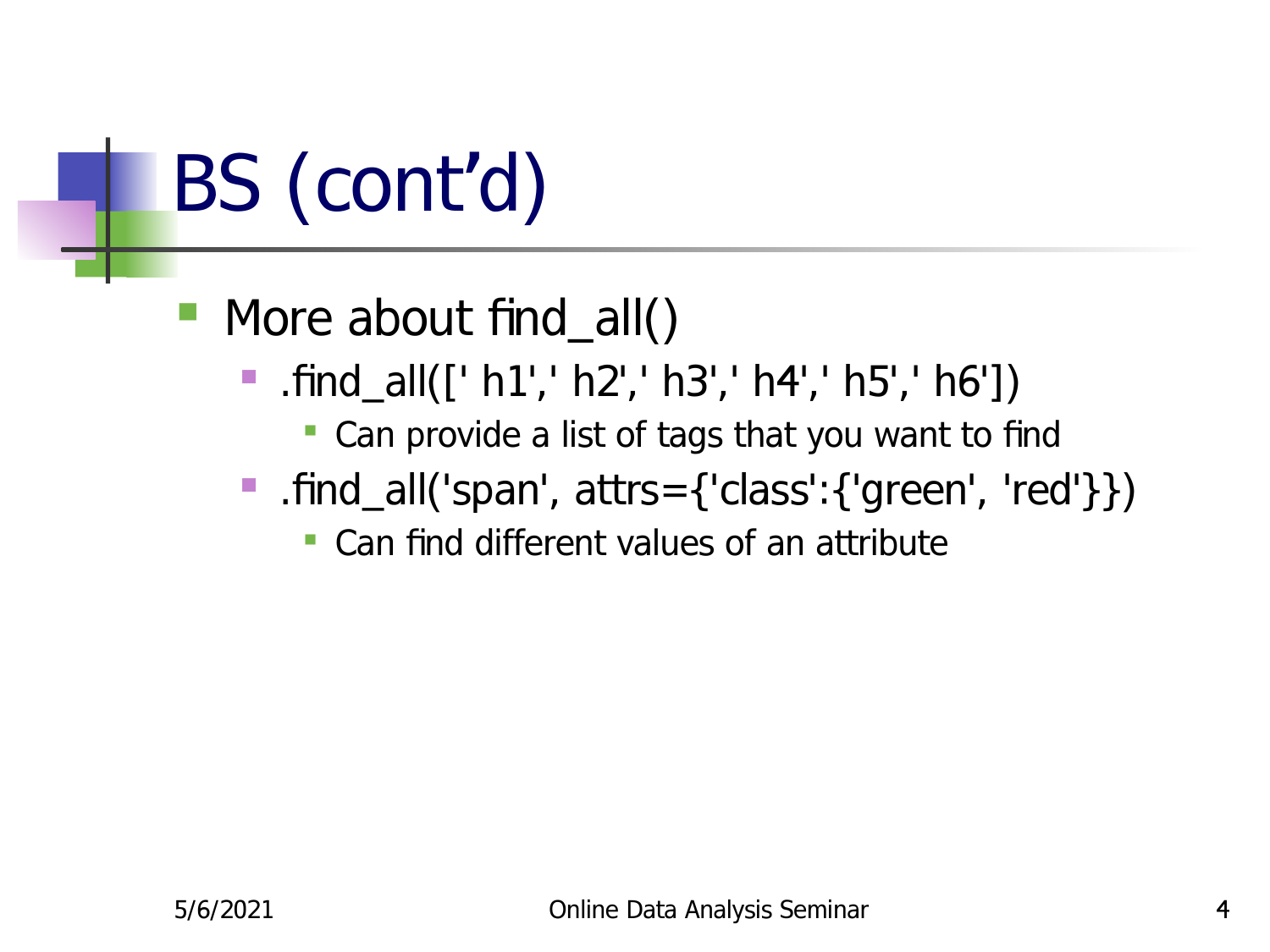

# BS (cont’d)
More about find_all()
.find_all([' h1',' h2',' h3',' h4',' h5',' h6'])
Can provide a list of tags that you want to find
.find_all('span', attrs={'class':{'green', 'red'}})
Can find different values of an attribute
5/6/2021
Online Data Analysis Seminar
4